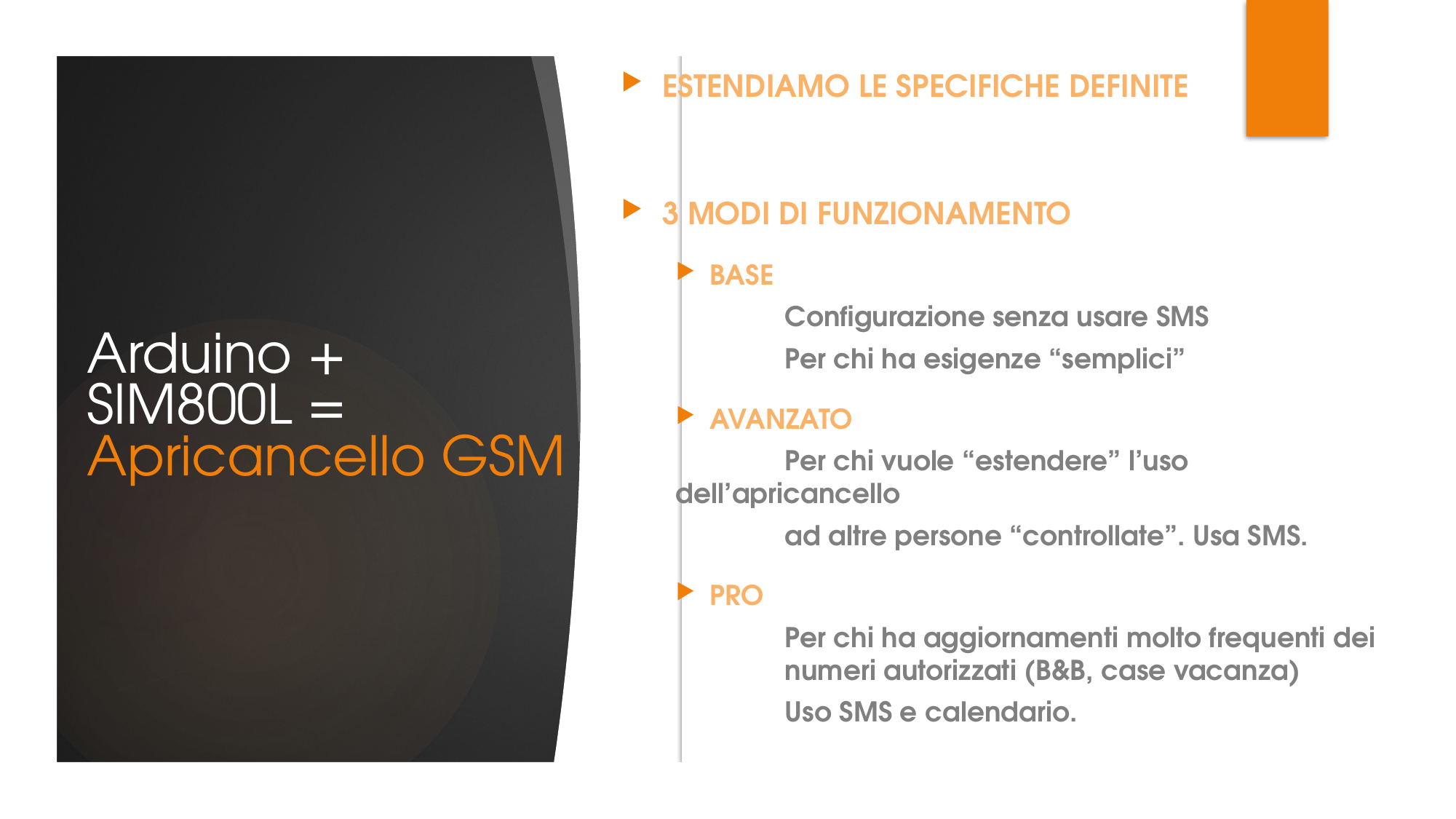

Estendiamo le SPECIFICHE definite

3 modi di funzionamento
base
	Configurazione senza usare SMS
	Per chi ha esigenze “semplici”
AVANZATO
	Per chi vuole “estendere” l’uso dell’apricancello
	ad altre persone “controllate”. Usa SMS.
PRO
	Per chi ha aggiornamenti molto frequenti dei 	numeri autorizzati (B&B, case vacanza)
	Uso SMS e calendario.

# Arduino + SIM800L = Apricancello GSM